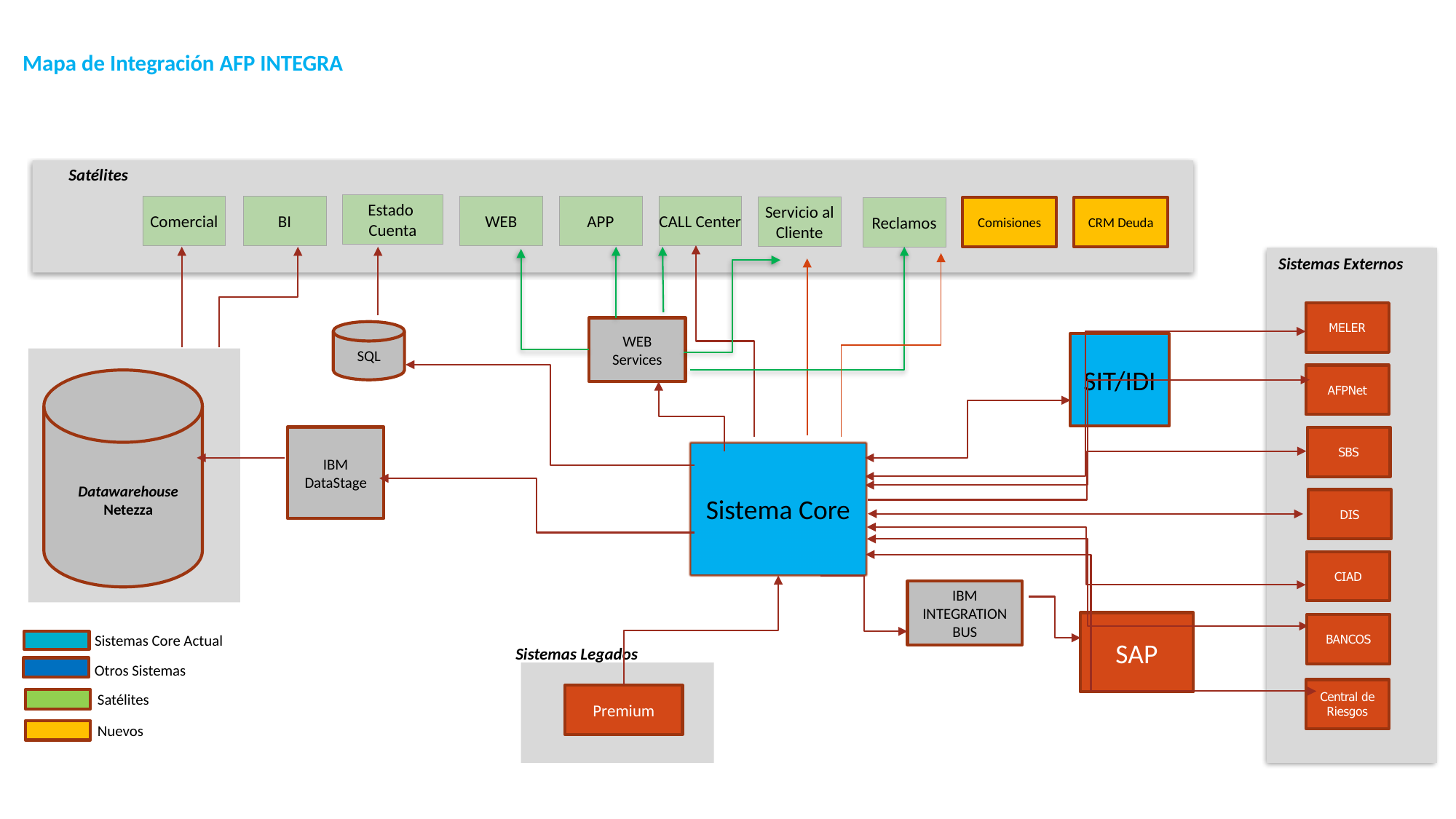

Mapa de Integración AFP INTEGRA

Satélites

Estado
Cuenta
Comercial
BI
WEB
APP
CALL Center
Servicio al Cliente
Reclamos
Comisiones
CRM Deuda
Sistemas Externos

MELER
WEB Services
SQL
SIT/IDI

AFPNet

IBM
DataStage
SBS
Sistema Core
Datawarehouse
Netezza

DIS
CIAD
IBM
INTEGRATION BUS
SAP
BANCOS
Sistemas Core Actual

Sistemas Legados
Otros Sistemas

Central de Riesgos
Satélites
Premium

Nuevos